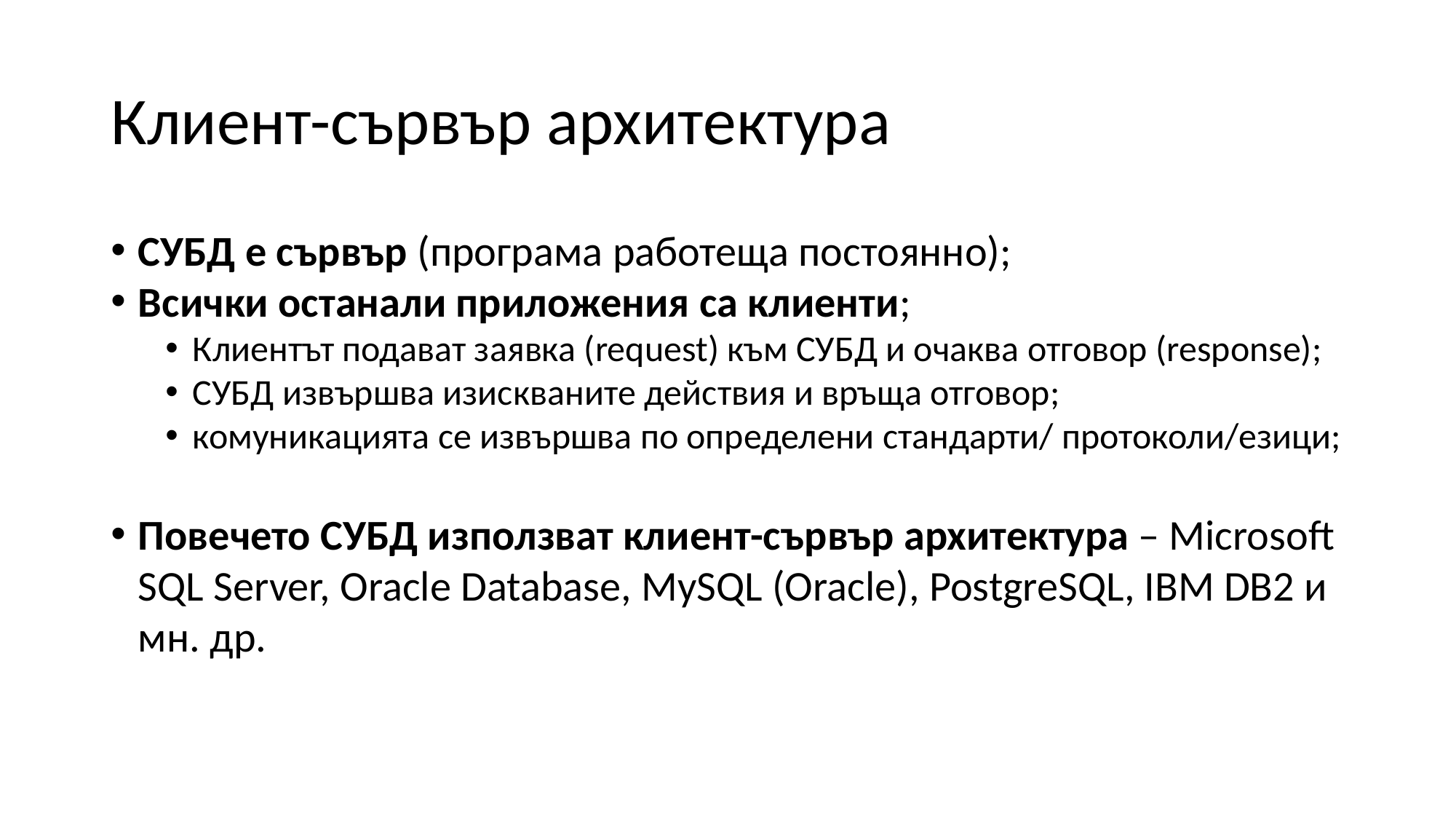

# Клиент-сървър архитектура
СУБД е сървър (програма работеща постоянно);
Всички останали приложения са клиенти;
Клиентът подават заявка (request) към СУБД и очаква отговор (response);
СУБД извършва изискваните действия и връща отговор;
комуникацията се извършва по определени стандарти/ протоколи/езици;

Повечето СУБД използват клиент-сървър архитектура – Microsoft SQL Server, Oracle Database, MySQL (Oracle), PostgreSQL, IBM DB2 и мн. др.